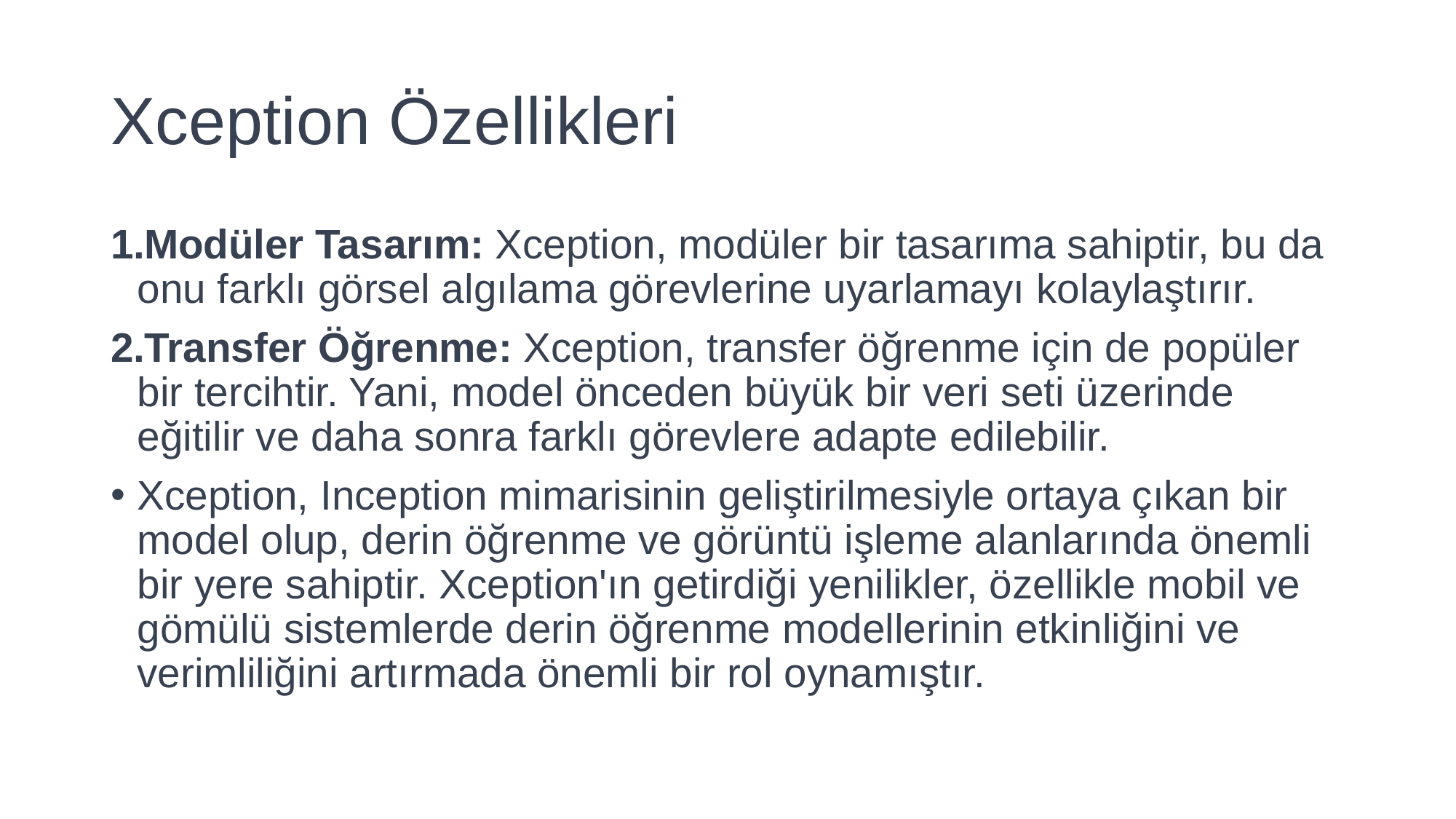

# Xception Özellikleri
Modüler Tasarım: Xception, modüler bir tasarıma sahiptir, bu da onu farklı görsel algılama görevlerine uyarlamayı kolaylaştırır.
Transfer Öğrenme: Xception, transfer öğrenme için de popüler bir tercihtir. Yani, model önceden büyük bir veri seti üzerinde eğitilir ve daha sonra farklı görevlere adapte edilebilir.
Xception, Inception mimarisinin geliştirilmesiyle ortaya çıkan bir model olup, derin öğrenme ve görüntü işleme alanlarında önemli bir yere sahiptir. Xception'ın getirdiği yenilikler, özellikle mobil ve gömülü sistemlerde derin öğrenme modellerinin etkinliğini ve verimliliğini artırmada önemli bir rol oynamıştır.